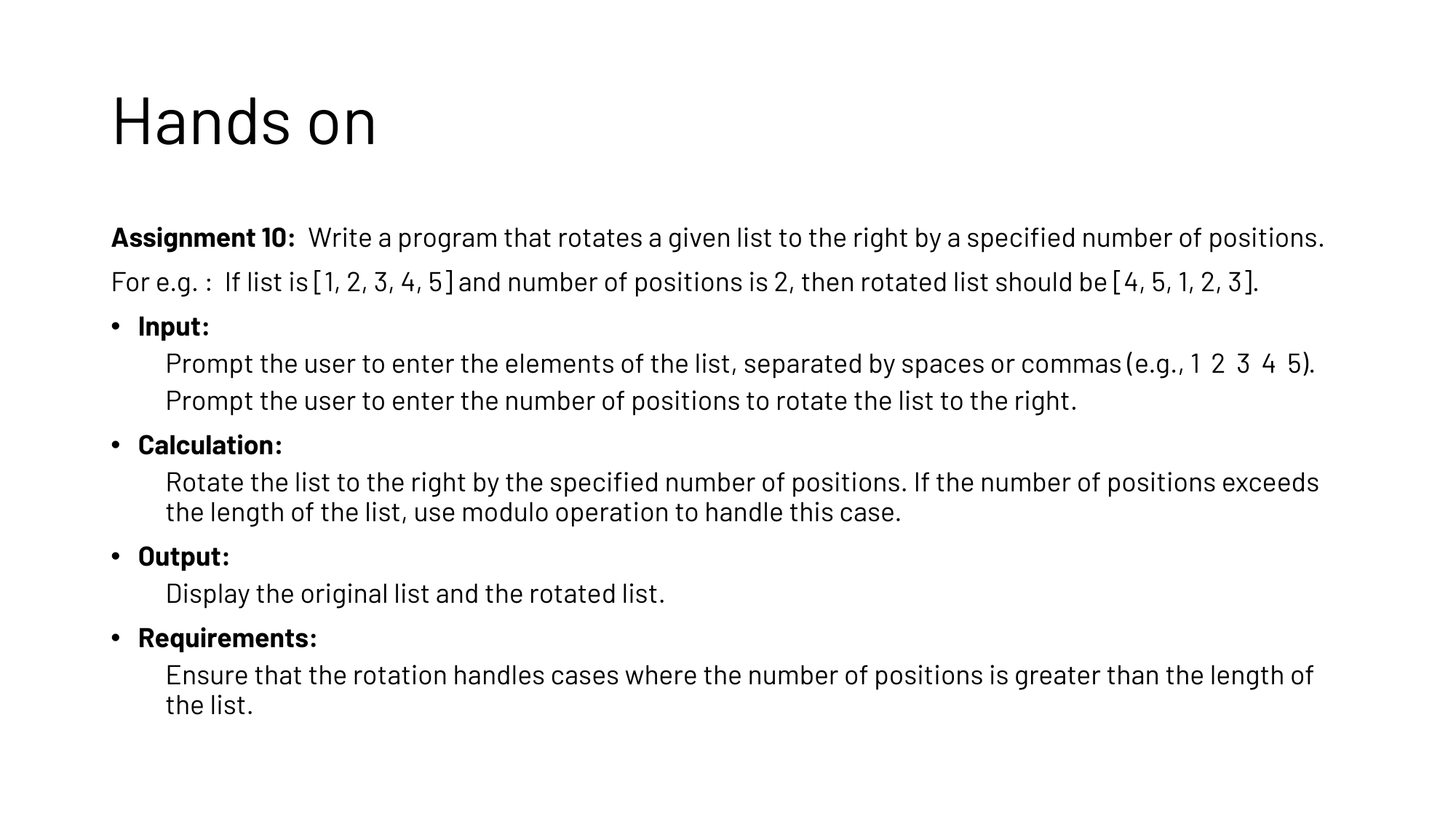

# Hands on
Assignment 10:  Write a program that rotates a given list to the right by a specified number of positions.
For e.g. :  If list is [1, 2, 3, 4, 5] and number of positions is 2, then rotated list should be [4, 5, 1, 2, 3].
Input:
Prompt the user to enter the elements of the list, separated by spaces or commas (e.g., 1  2  3  4  5).
Prompt the user to enter the number of positions to rotate the list to the right.
Calculation:
Rotate the list to the right by the specified number of positions. If the number of positions exceeds the length of the list, use modulo operation to handle this case.
Output:
Display the original list and the rotated list.
Requirements:
Ensure that the rotation handles cases where the number of positions is greater than the length of the list.